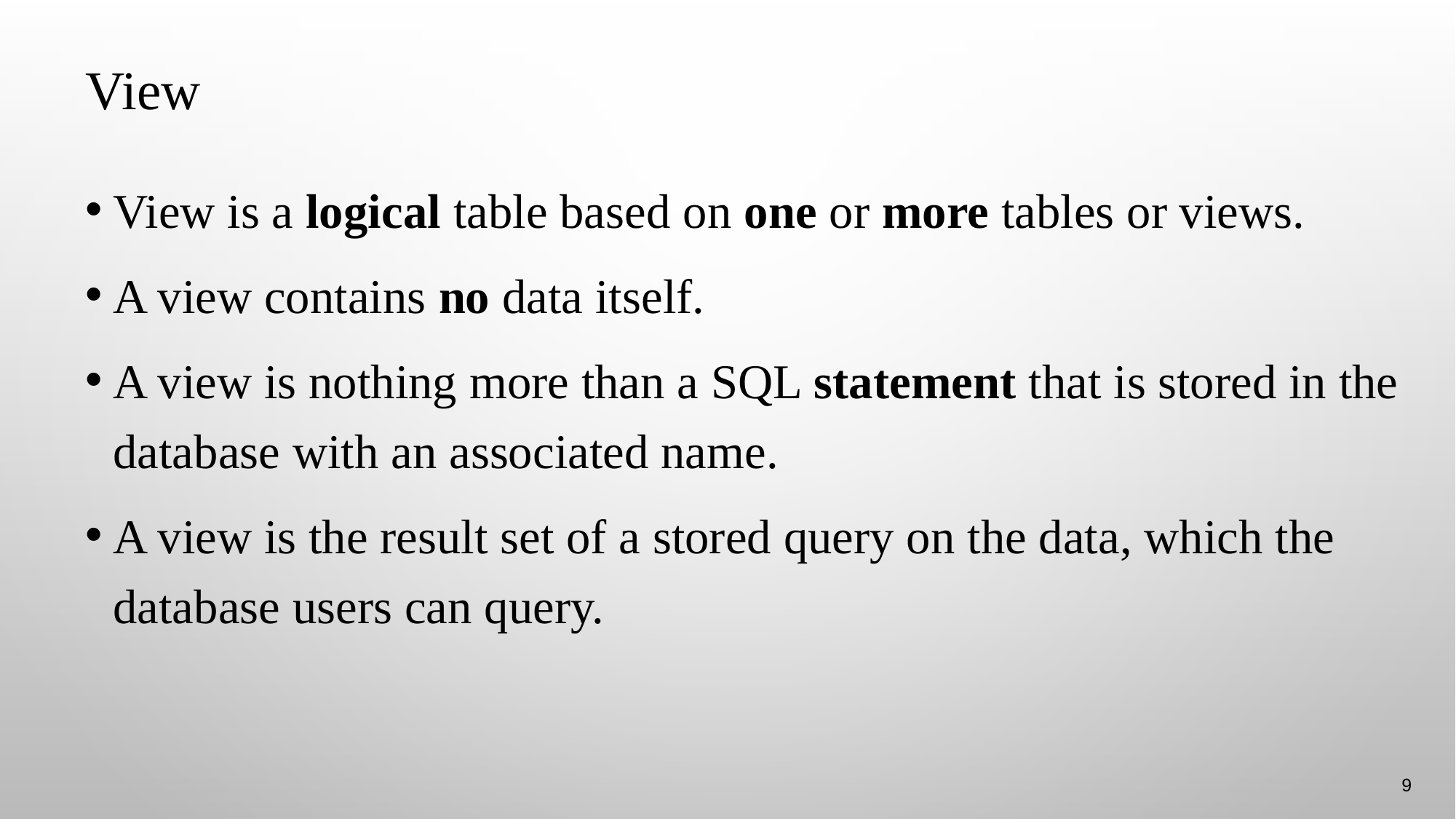

# View
View is a logical table based on one or more tables or views.
A view contains no data itself.
A view is nothing more than a SQL statement that is stored in the database with an associated name.
A view is the result set of a stored query on the data, which the database users can query.
9